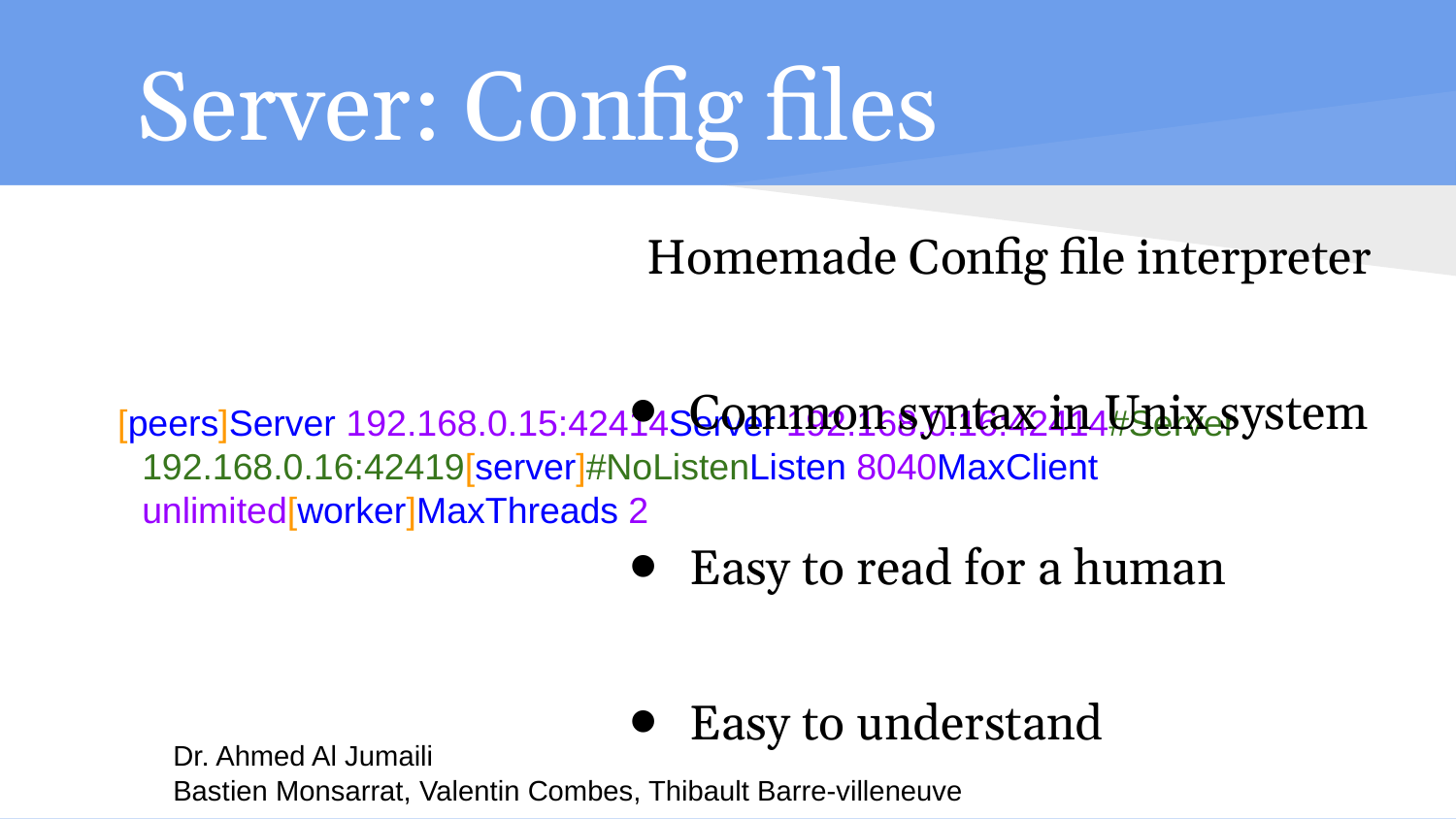

# Server: Config files
[peers]Server 192.168.0.15:42414Server 192.168.0.16:42414#Server 192.168.0.16:42419[server]#NoListenListen 8040MaxClient unlimited[worker]MaxThreads 2
Homemade Config file interpreter

Common syntax in Unix system

Easy to read for a human

Easy to understand